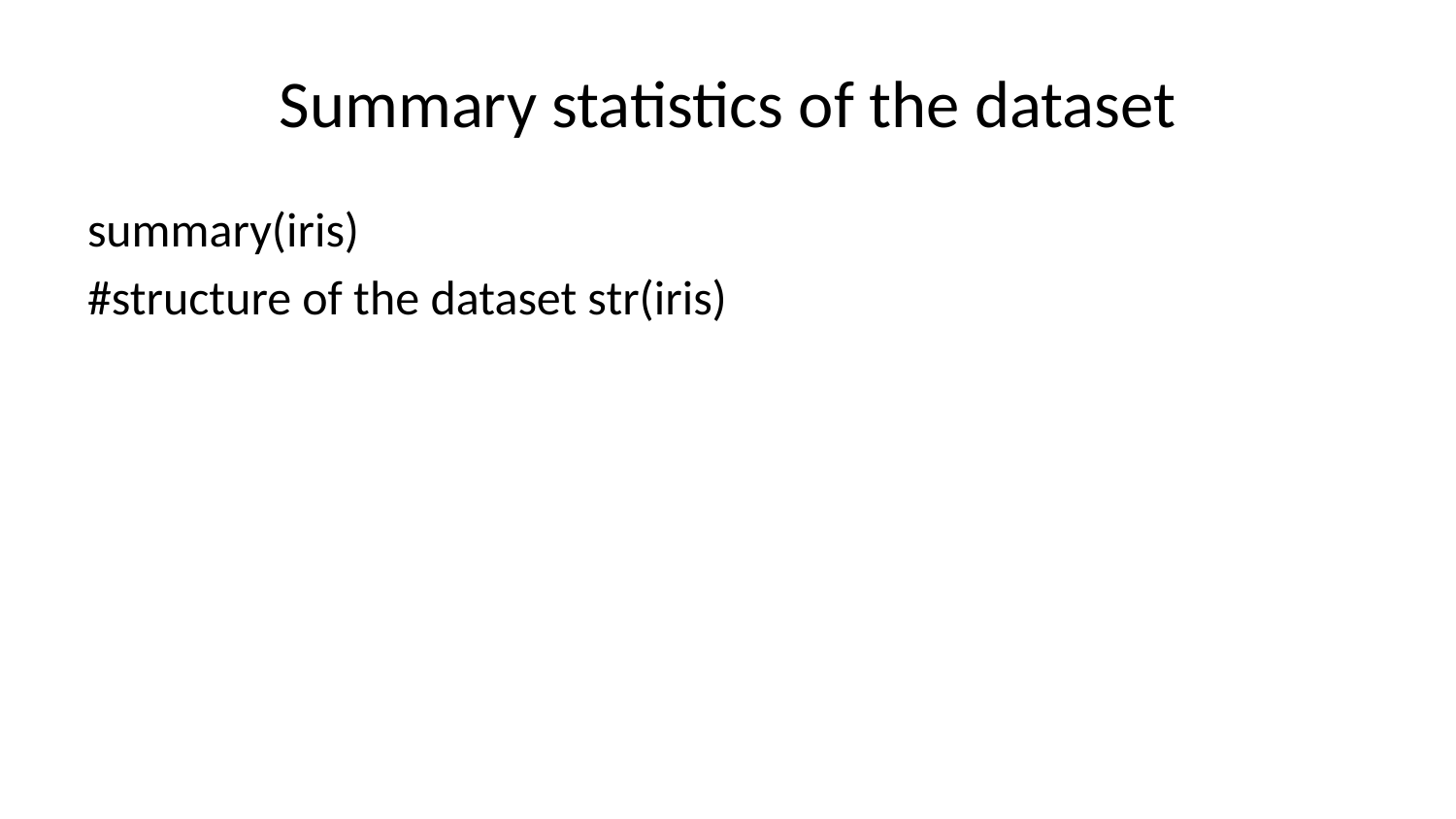

# Summary statistics of the dataset
summary(iris)
#structure of the dataset str(iris)